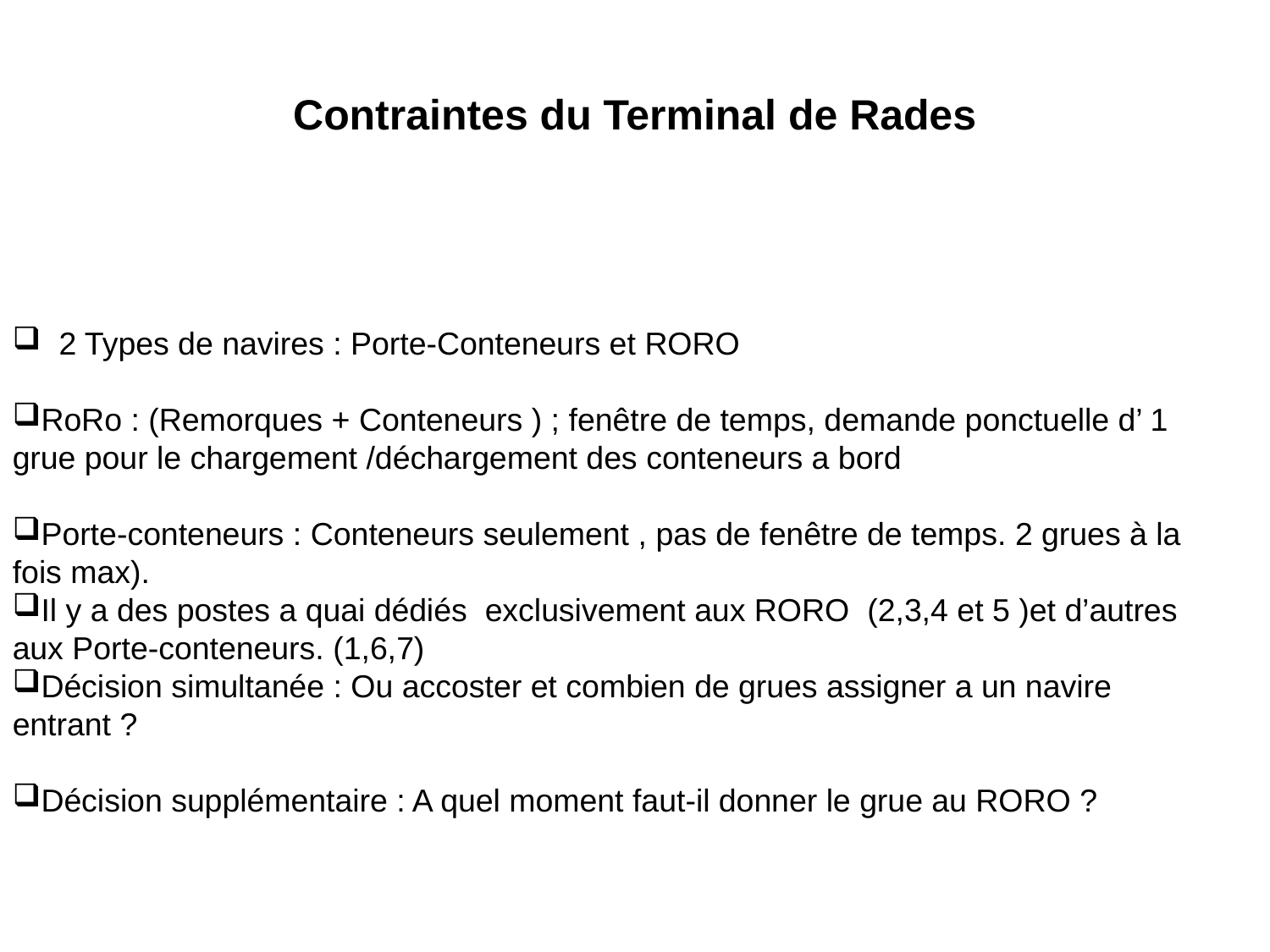

# Contraintes du Terminal de Rades
  2 Types de navires : Porte-Conteneurs et RORO

RoRo : (Remorques + Conteneurs ) ; fenêtre de temps, demande ponctuelle d’ 1 grue pour le chargement /déchargement des conteneurs a bord

Porte-conteneurs : Conteneurs seulement , pas de fenêtre de temps. 2 grues à la fois max).
Il y a des postes a quai dédiés  exclusivement aux RORO  (2,3,4 et 5 )et d’autres aux Porte-conteneurs. (1,6,7)
Décision simultanée : Ou accoster et combien de grues assigner a un navire entrant ?

Décision supplémentaire : A quel moment faut-il donner le grue au RORO ?